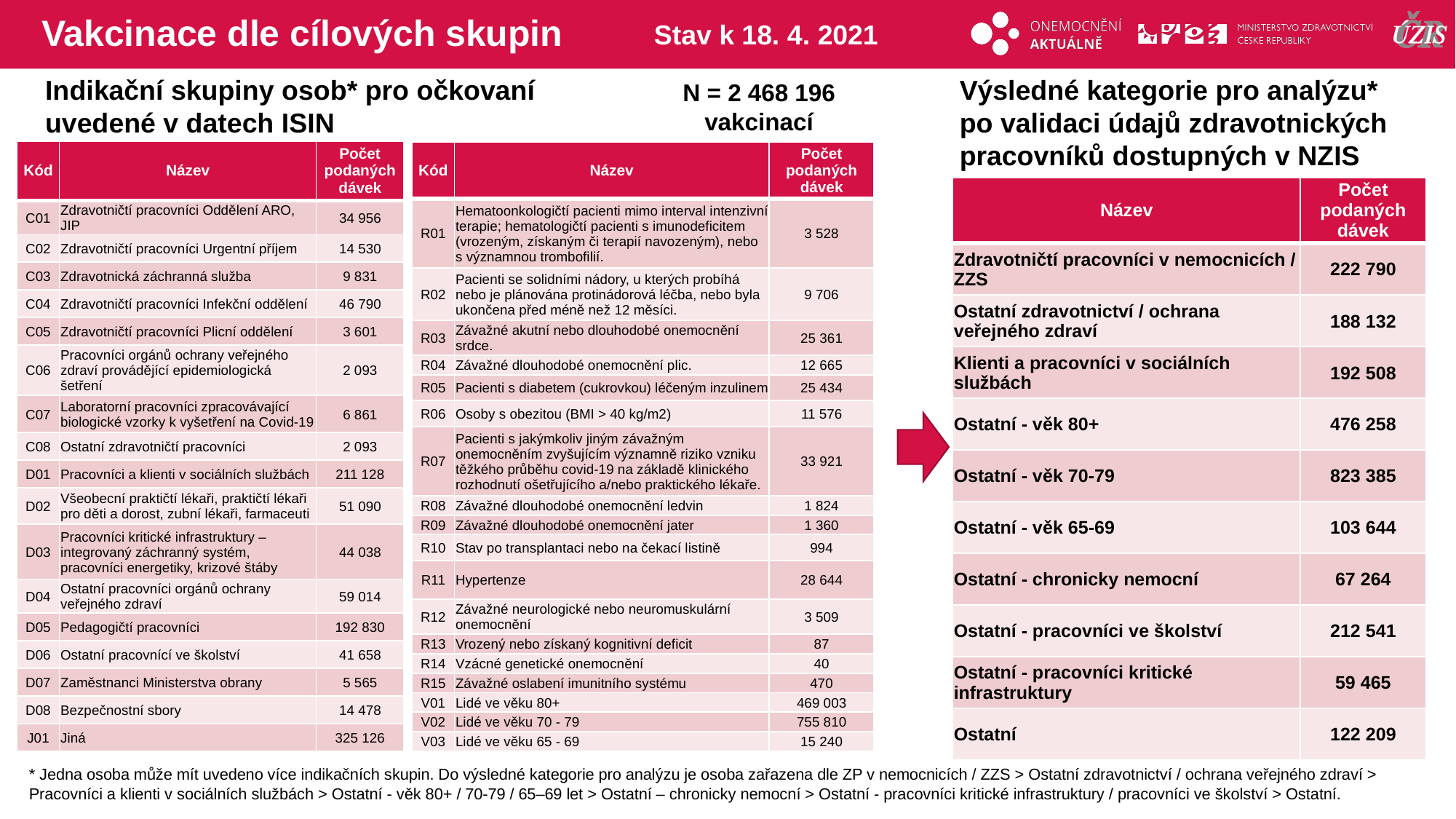

# Vakcinace dle cílových skupin
Stav k 18. 4. 2021
Indikační skupiny osob* pro očkovaní
uvedené v datech ISIN
Výsledné kategorie pro analýzu* po validaci údajů zdravotnických pracovníků dostupných v NZIS
N = 2 468 196
vakcinací
| Kód | Název | Počet podaných dávek |
| --- | --- | --- |
| C01 | Zdravotničtí pracovníci Oddělení ARO, JIP | 34 956 |
| C02 | Zdravotničtí pracovníci Urgentní příjem | 14 530 |
| C03 | Zdravotnická záchranná služba | 9 831 |
| C04 | Zdravotničtí pracovníci Infekční oddělení | 46 790 |
| C05 | Zdravotničtí pracovníci Plicní oddělení | 3 601 |
| C06 | Pracovníci orgánů ochrany veřejného zdraví provádějící epidemiologická šetření | 2 093 |
| C07 | Laboratorní pracovníci zpracovávající biologické vzorky k vyšetření na Covid-19 | 6 861 |
| C08 | Ostatní zdravotničtí pracovníci | 2 093 |
| D01 | Pracovníci a klienti v sociálních službách | 211 128 |
| D02 | Všeobecní praktičtí lékaři, praktičtí lékaři pro děti a dorost, zubní lékaři, farmaceuti | 51 090 |
| D03 | Pracovníci kritické infrastruktury – integrovaný záchranný systém, pracovníci energetiky, krizové štáby | 44 038 |
| D04 | Ostatní pracovníci orgánů ochrany veřejného zdraví | 59 014 |
| D05 | Pedagogičtí pracovníci | 192 830 |
| D06 | Ostatní pracovnící ve školství | 41 658 |
| D07 | Zaměstnanci Ministerstva obrany | 5 565 |
| D08 | Bezpečnostní sbory | 14 478 |
| J01 | Jiná | 325 126 |
| Kód | Název | Počet podaných dávek |
| --- | --- | --- |
| R01 | Hematoonkologičtí pacienti mimo interval intenzivní terapie; hematologičtí pacienti s imunodeficitem (vrozeným, získaným či terapií navozeným), nebo s významnou trombofilií. | 3 528 |
| R02 | Pacienti se solidními nádory, u kterých probíhá nebo je plánována protinádorová léčba, nebo byla ukončena před méně než 12 měsíci. | 9 706 |
| R03 | Závažné akutní nebo dlouhodobé onemocnění srdce. | 25 361 |
| R04 | Závažné dlouhodobé onemocnění plic. | 12 665 |
| R05 | Pacienti s diabetem (cukrovkou) léčeným inzulinem | 25 434 |
| R06 | Osoby s obezitou (BMI > 40 kg/m2) | 11 576 |
| R07 | Pacienti s jakýmkoliv jiným závažným onemocněním zvyšujícím významně riziko vzniku těžkého průběhu covid-19 na základě klinického rozhodnutí ošetřujícího a/nebo praktického lékaře. | 33 921 |
| R08 | Závažné dlouhodobé onemocnění ledvin | 1 824 |
| R09 | Závažné dlouhodobé onemocnění jater | 1 360 |
| R10 | Stav po transplantaci nebo na čekací listině | 994 |
| R11 | Hypertenze | 28 644 |
| R12 | Závažné neurologické nebo neuromuskulární onemocnění | 3 509 |
| R13 | Vrozený nebo získaný kognitivní deficit | 87 |
| R14 | Vzácné genetické onemocnění | 40 |
| R15 | Závažné oslabení imunitního systému | 470 |
| V01 | Lidé ve věku 80+ | 469 003 |
| V02 | Lidé ve věku 70 - 79 | 755 810 |
| V03 | Lidé ve věku 65 - 69 | 15 240 |
| Název | Počet podaných dávek |
| --- | --- |
| Zdravotničtí pracovníci v nemocnicích / ZZS | 222 790 |
| Ostatní zdravotnictví / ochrana veřejného zdraví | 188 132 |
| Klienti a pracovníci v sociálních službách | 192 508 |
| Ostatní - věk 80+ | 476 258 |
| Ostatní - věk 70-79 | 823 385 |
| Ostatní - věk 65-69 | 103 644 |
| Ostatní - chronicky nemocní | 67 264 |
| Ostatní - pracovníci ve školství | 212 541 |
| Ostatní - pracovníci kritické infrastruktury | 59 465 |
| Ostatní | 122 209 |

* Jedna osoba může mít uvedeno více indikačních skupin. Do výsledné kategorie pro analýzu je osoba zařazena dle ZP v nemocnicích / ZZS > Ostatní zdravotnictví / ochrana veřejného zdraví > Pracovníci a klienti v sociálních službách > Ostatní - věk 80+ / 70-79 / 65–69 let > Ostatní – chronicky nemocní > Ostatní - pracovníci kritické infrastruktury / pracovníci ve školství > Ostatní.